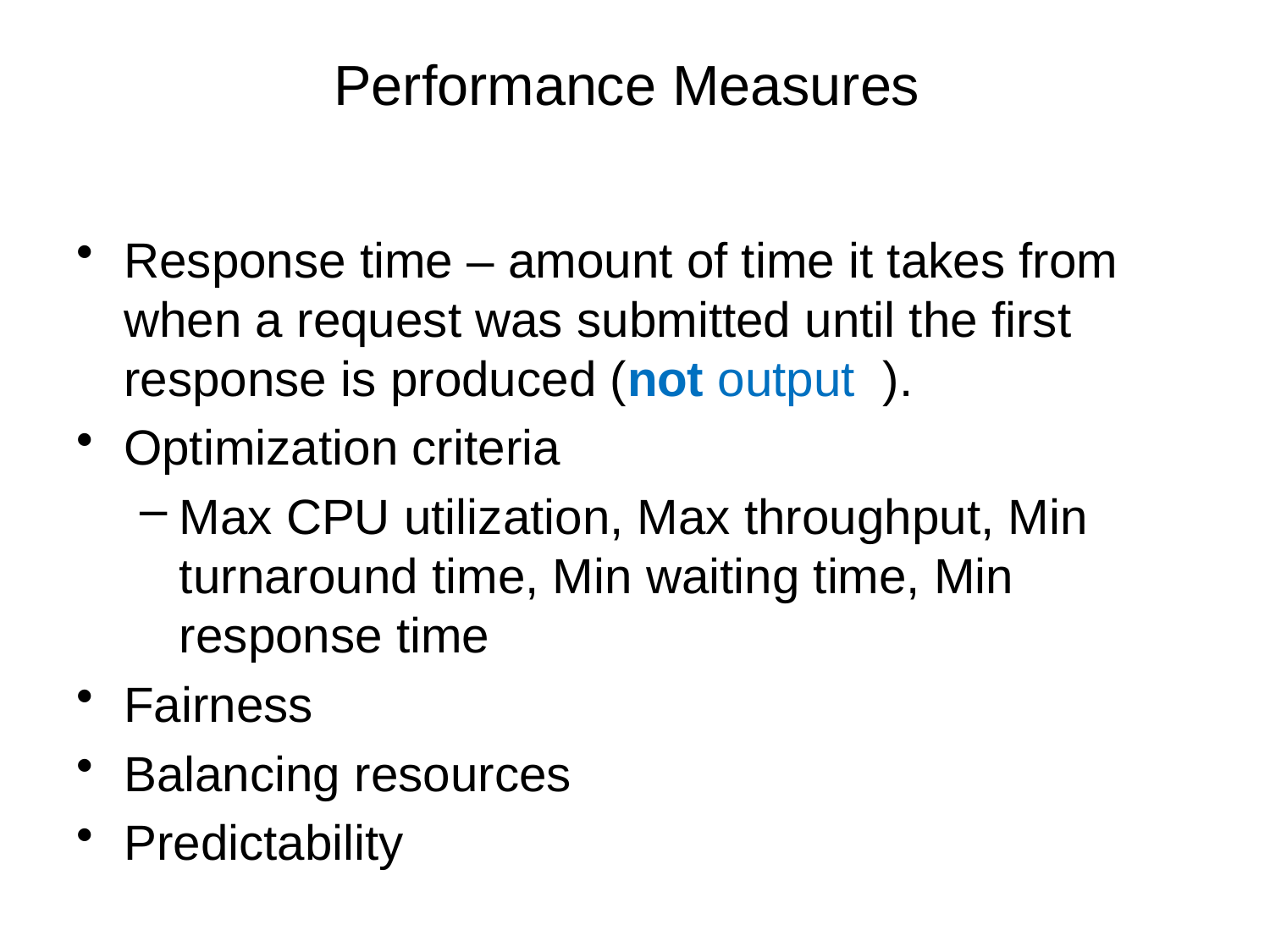

# Performance Measures
Response time – amount of time it takes from when a request was submitted until the first response is produced (not output  ).
Optimization criteria
Max CPU utilization, Max throughput, Min turnaround time, Min waiting time, Min response time
Fairness
Balancing resources
Predictability